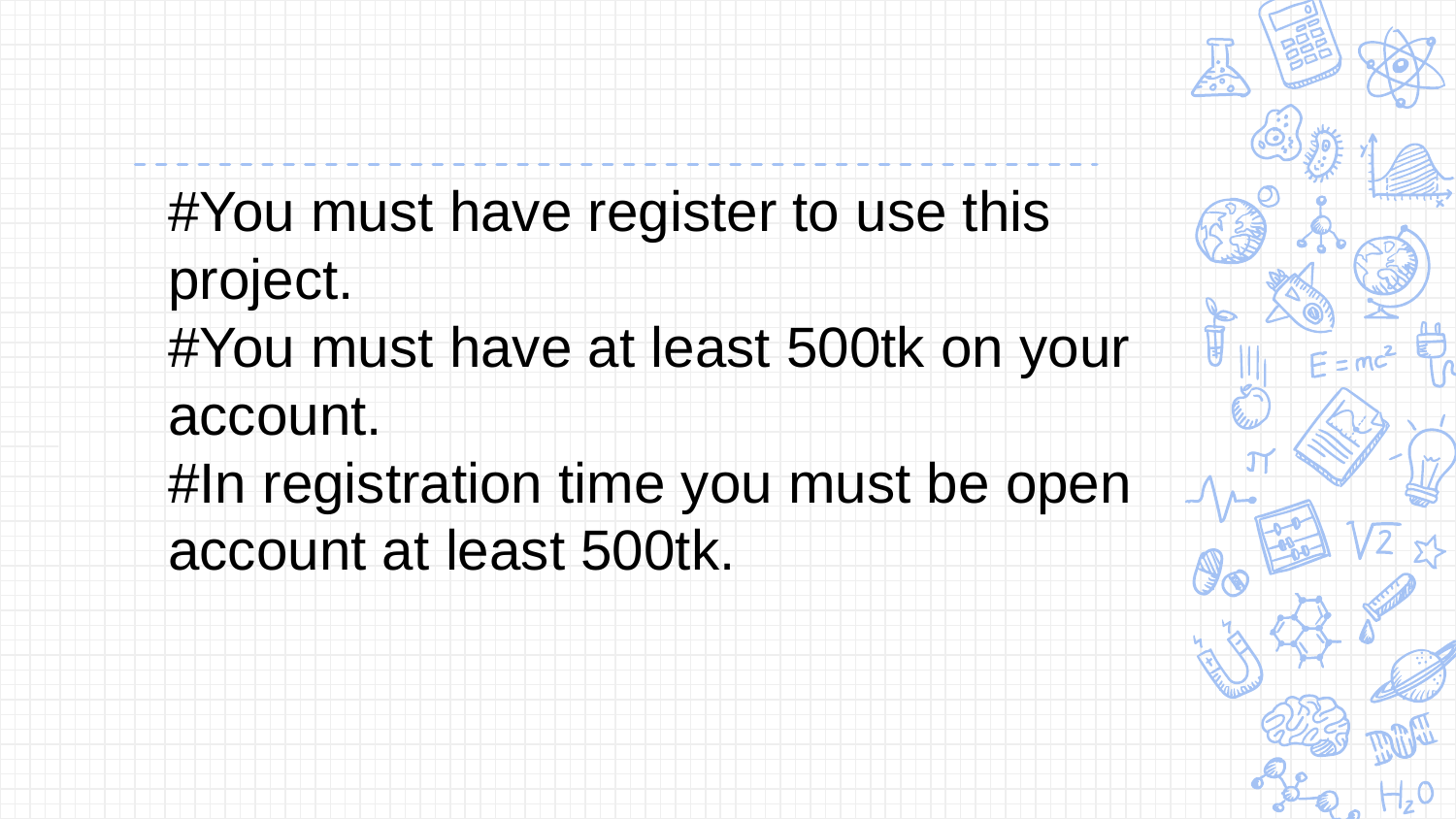

#You must have register to use this project.
#You must have at least 500tk on your account.
#In registration time you must be open account at least 500tk.